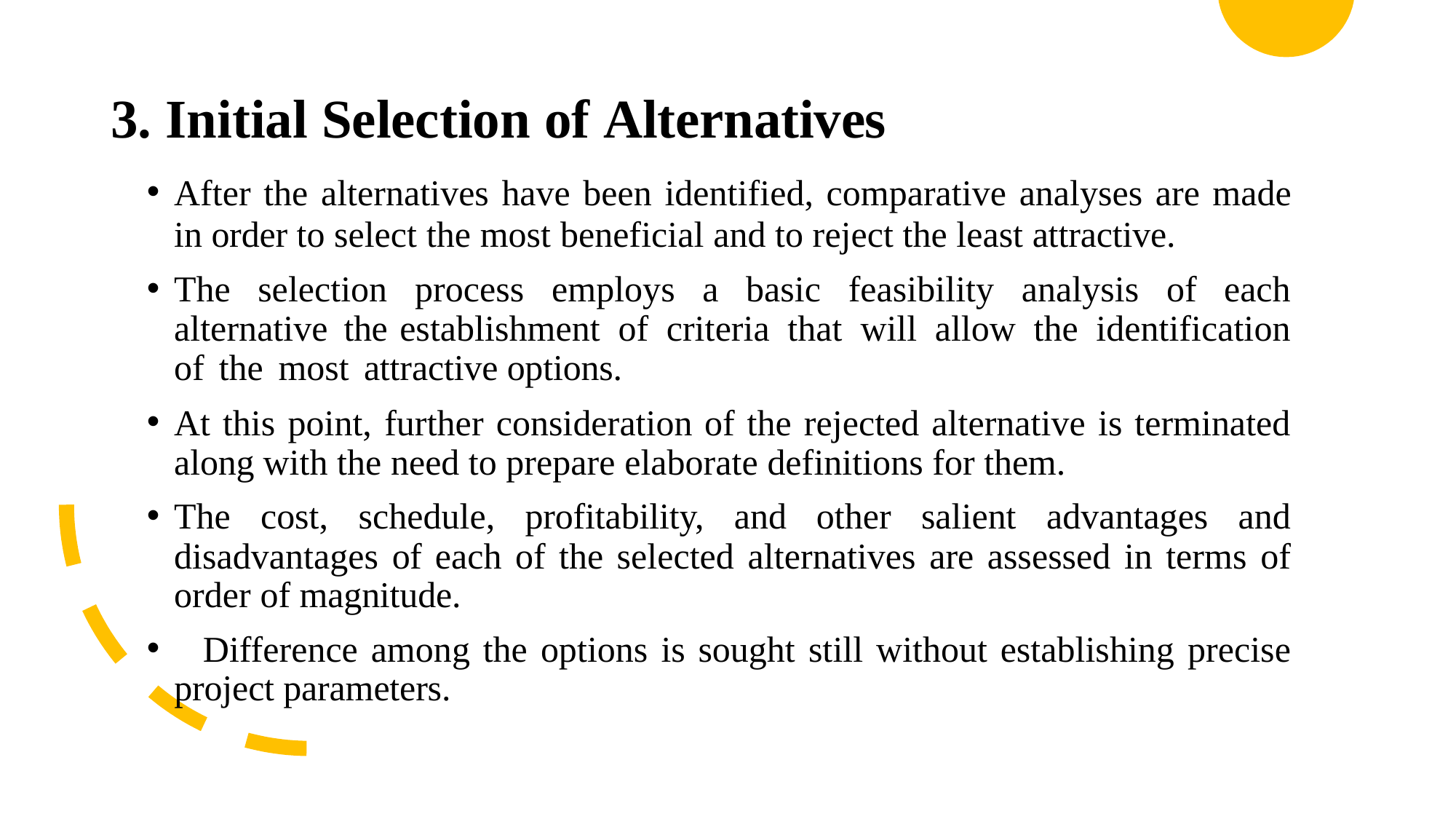

# 3. Initial Selection of Alternatives
After the alternatives have been identified, comparative analyses are made in order to select the most beneficial and to reject the least attractive.
The selection process employs a basic feasibility analysis of each alternative the establishment of criteria that will allow the identification of the most attractive options.
At this point, further consideration of the rejected alternative is terminated along with the need to prepare elaborate definitions for them.
The cost, schedule, profitability, and other salient advantages and disadvantages of each of the selected alternatives are assessed in terms of order of magnitude.
	Difference among the options is sought still without establishing precise project parameters.